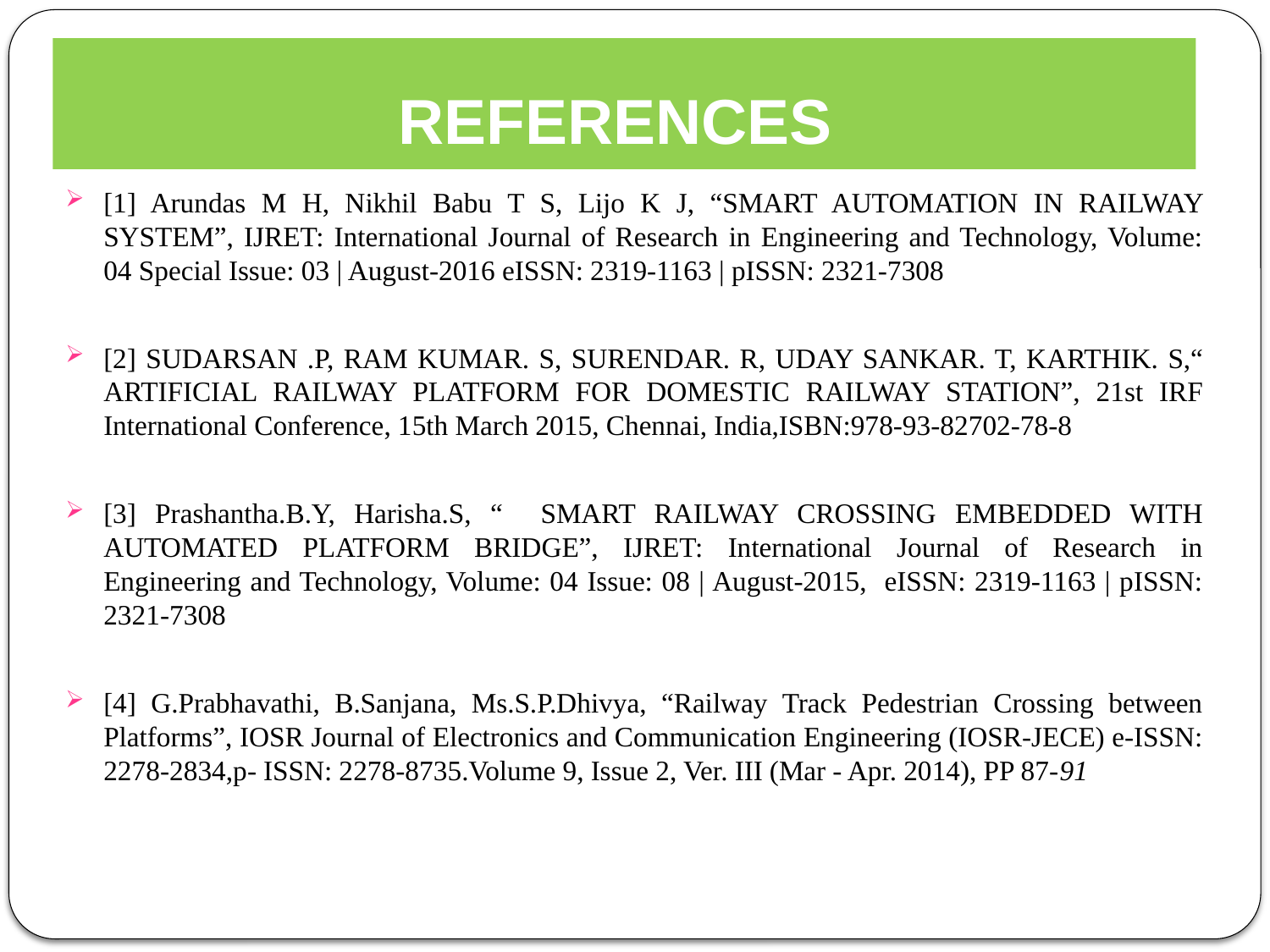

REFERENCES
[1] Arundas M H, Nikhil Babu T S, Lijo K J, “SMART AUTOMATION IN RAILWAY SYSTEM”, IJRET: International Journal of Research in Engineering and Technology, Volume: 04 Special Issue: 03 | August-2016 eISSN: 2319-1163 | pISSN: 2321-7308

[2] SUDARSAN .P, RAM KUMAR. S, SURENDAR. R, UDAY SANKAR. T, KARTHIK. S,“ ARTIFICIAL RAILWAY PLATFORM FOR DOMESTIC RAILWAY STATION”, 21st IRF International Conference, 15th March 2015, Chennai, India,ISBN:978-93-82702-78-8

[3] Prashantha.B.Y, Harisha.S, “  SMART RAILWAY CROSSING EMBEDDED WITH AUTOMATED PLATFORM BRIDGE”, IJRET: International Journal of Research in Engineering and Technology, Volume: 04 Issue: 08 | August-2015,  eISSN: 2319-1163 | pISSN: 2321-7308

[4] G.Prabhavathi, B.Sanjana, Ms.S.P.Dhivya, “Railway Track Pedestrian Crossing between Platforms”, IOSR Journal of Electronics and Communication Engineering (IOSR-JECE) e-ISSN: 2278-2834,p- ISSN: 2278-8735.Volume 9, Issue 2, Ver. III (Mar - Apr. 2014), PP 87-91